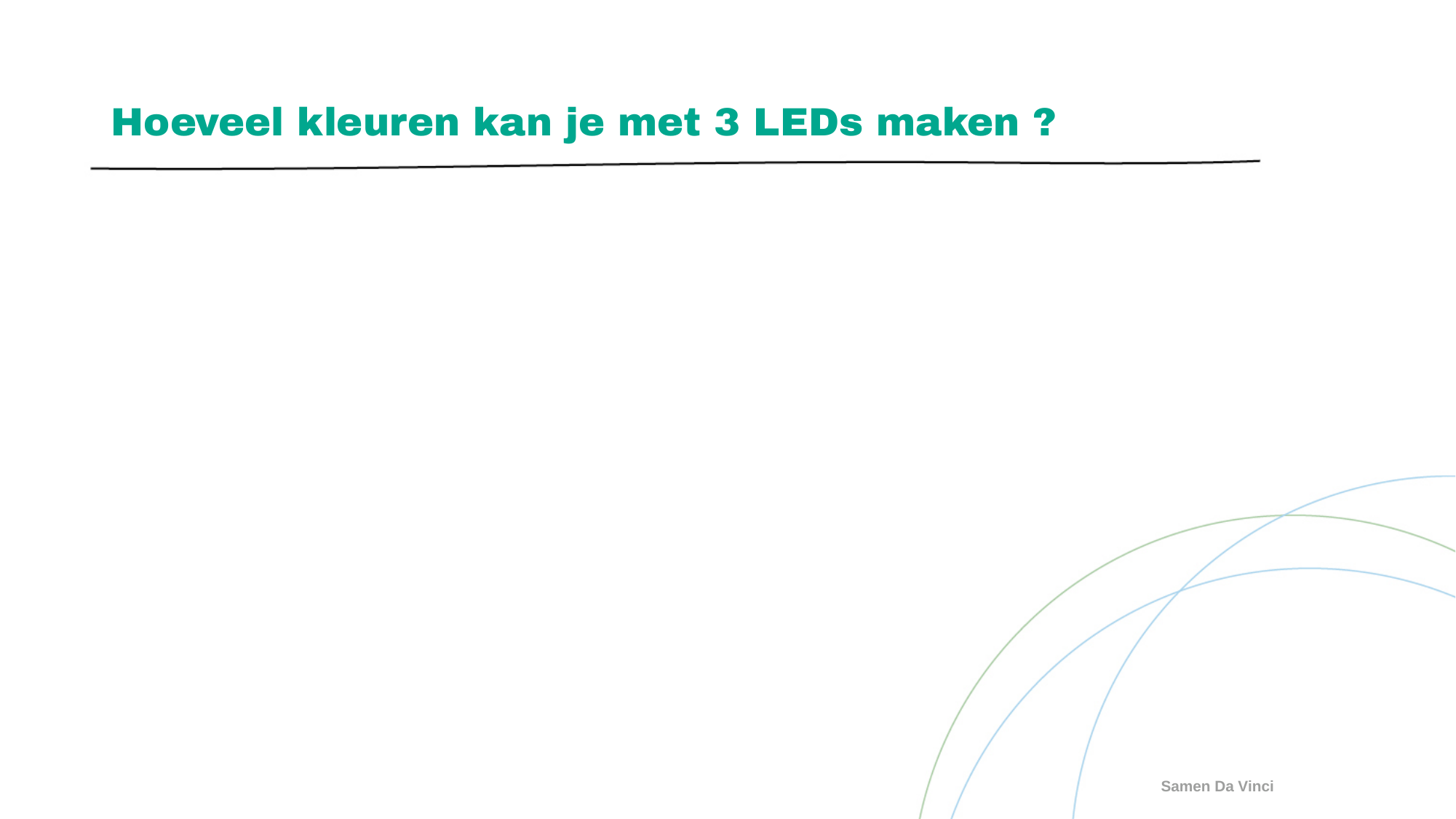

# Hoeveel kleuren kan je met 3 LEDs maken ?